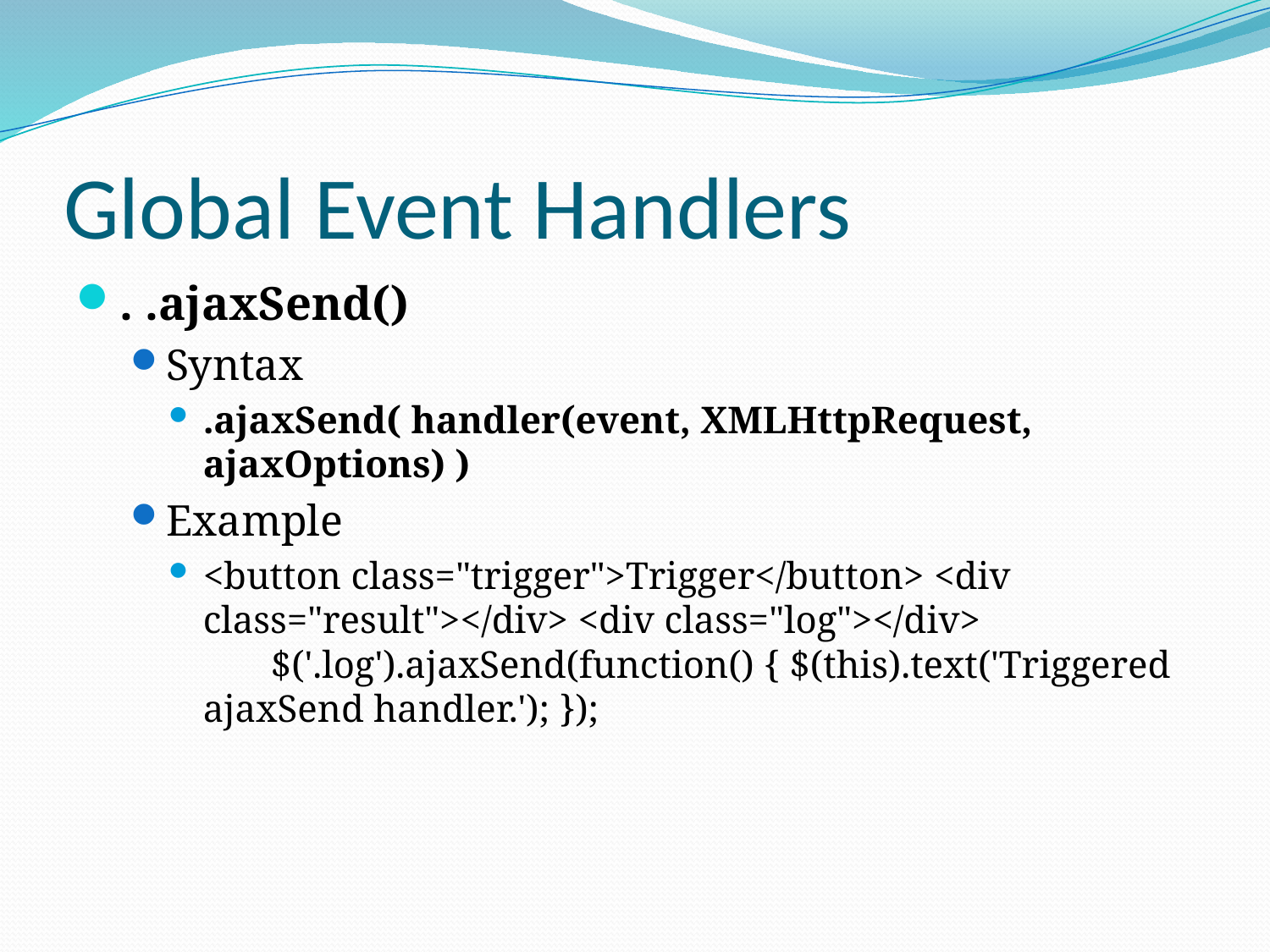

# Global Event Handlers
. .ajaxSend()
Syntax
.ajaxSend( handler(event, XMLHttpRequest, ajaxOptions) )
Example
<button class="trigger">Trigger</button> <div class="result"></div> <div class="log"></div>                             $('.log').ajaxSend(function() { $(this).text('Triggered ajaxSend handler.'); });